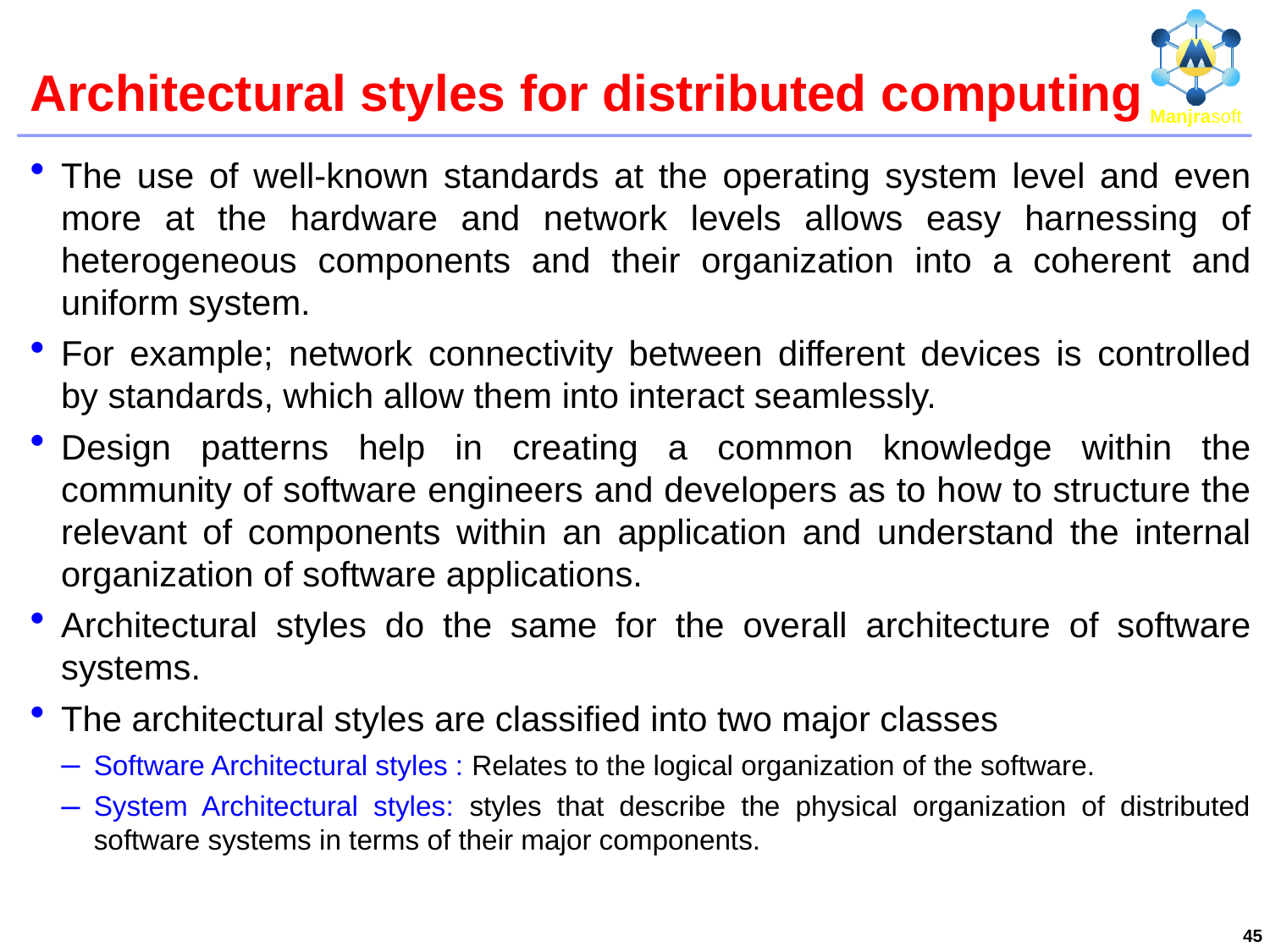

# Architectural styles for distributed computing
The use of well-known standards at the operating system level and even more at the hardware and network levels allows easy harnessing of heterogeneous components and their organization into a coherent and uniform system.
For example; network connectivity between different devices is controlled by standards, which allow them into interact seamlessly.
Design patterns help in creating a common knowledge within the community of software engineers and developers as to how to structure the relevant of components within an application and understand the internal organization of software applications.
Architectural styles do the same for the overall architecture of software systems.
The architectural styles are classified into two major classes
Software Architectural styles : Relates to the logical organization of the software.
System Architectural styles: styles that describe the physical organization of distributed software systems in terms of their major components.

45